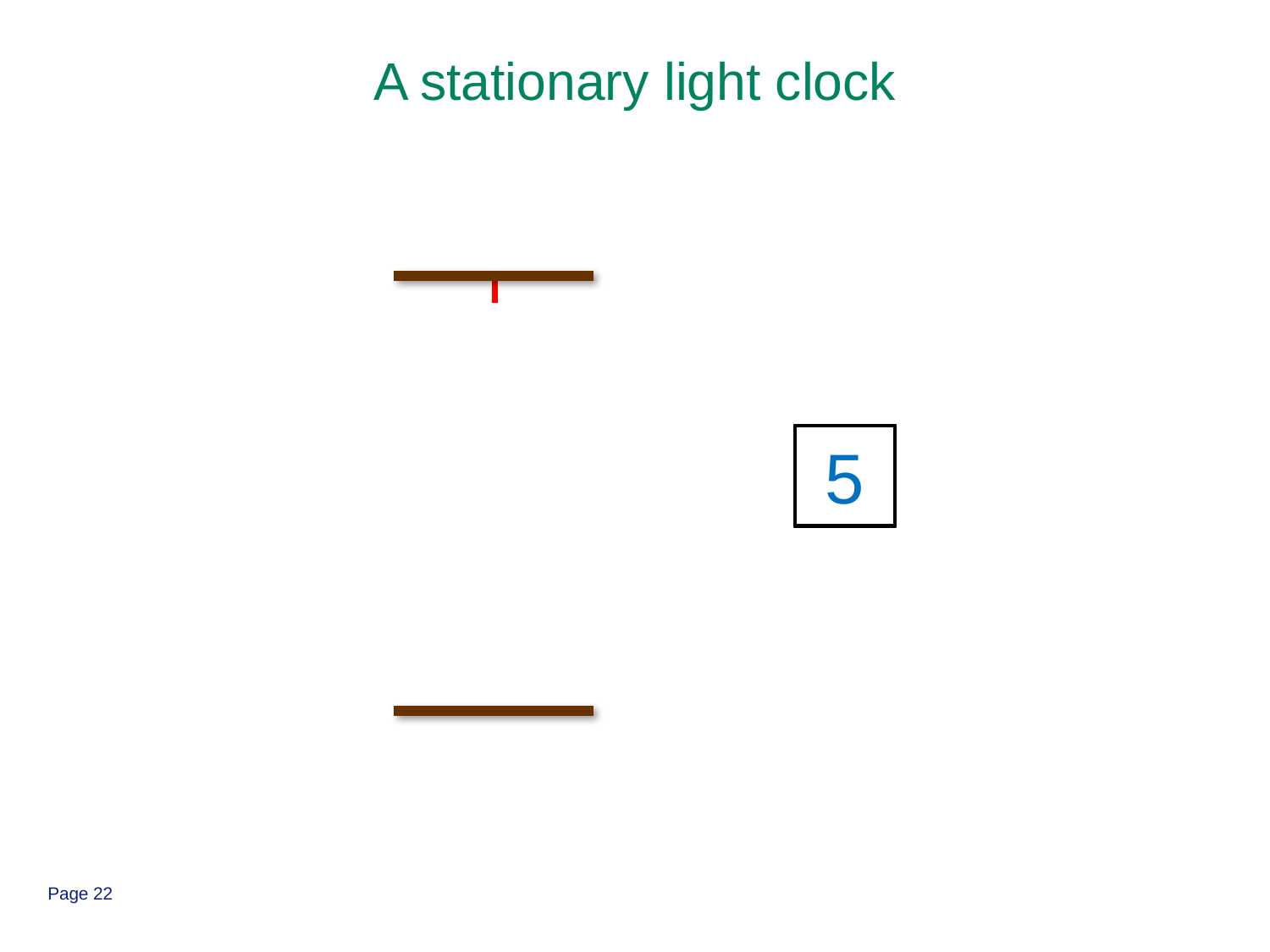

# A stationary light clock
1
0
2
3
4
5
Page 22